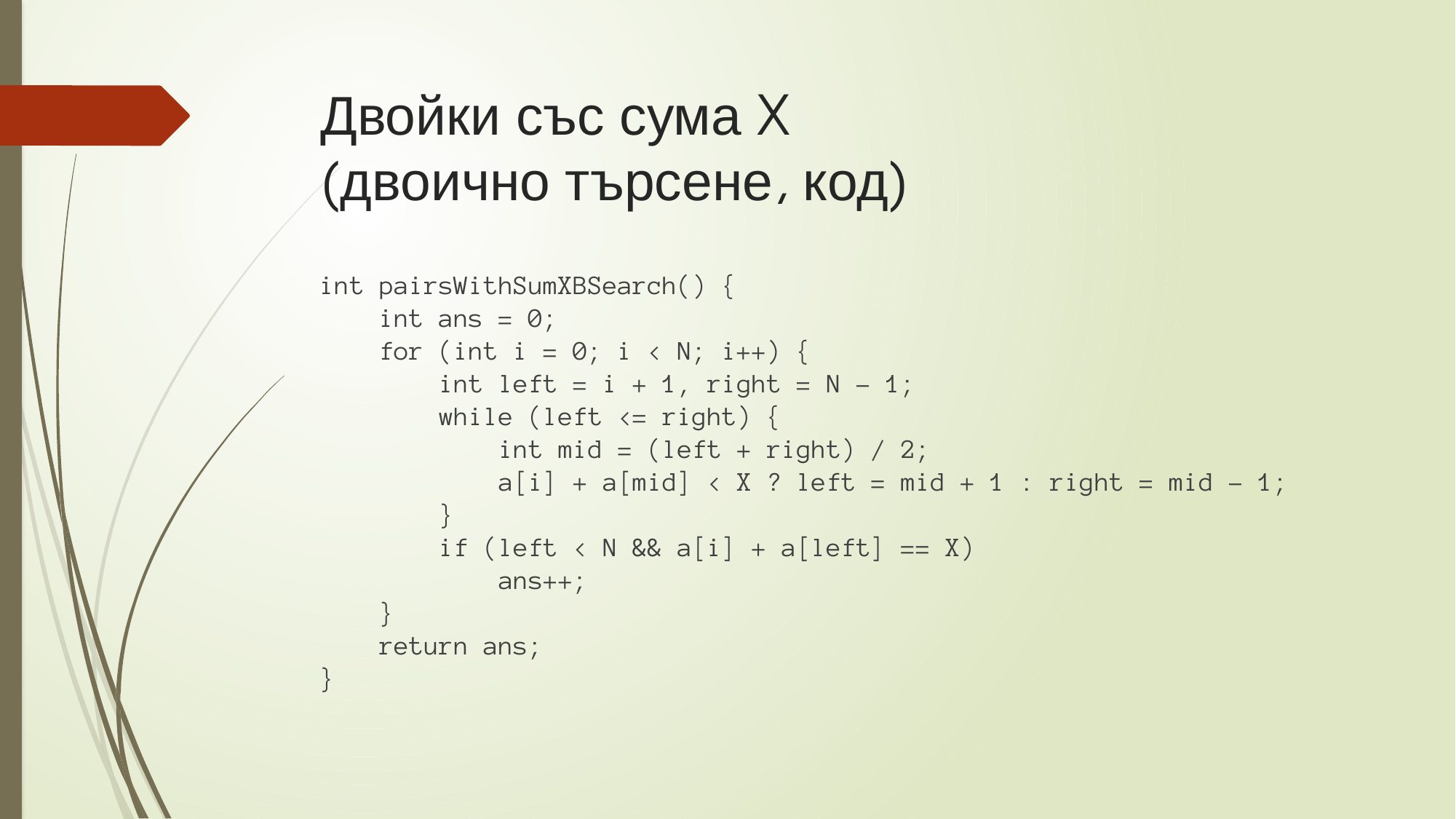

# Двойки със сума X (двоично търсене, код)
int pairsWithSumXBSearch() {
    int ans = 0;
    for (int i = 0; i < N; i++) {
        int left = i + 1, right = N - 1;
        while (left <= right) {
            int mid = (left + right) / 2;
            a[i] + a[mid] < X ? left = mid + 1 : right = mid - 1;
        }
        if (left < N && a[i] + a[left] == X)
            ans++;
    }
    return ans;
}